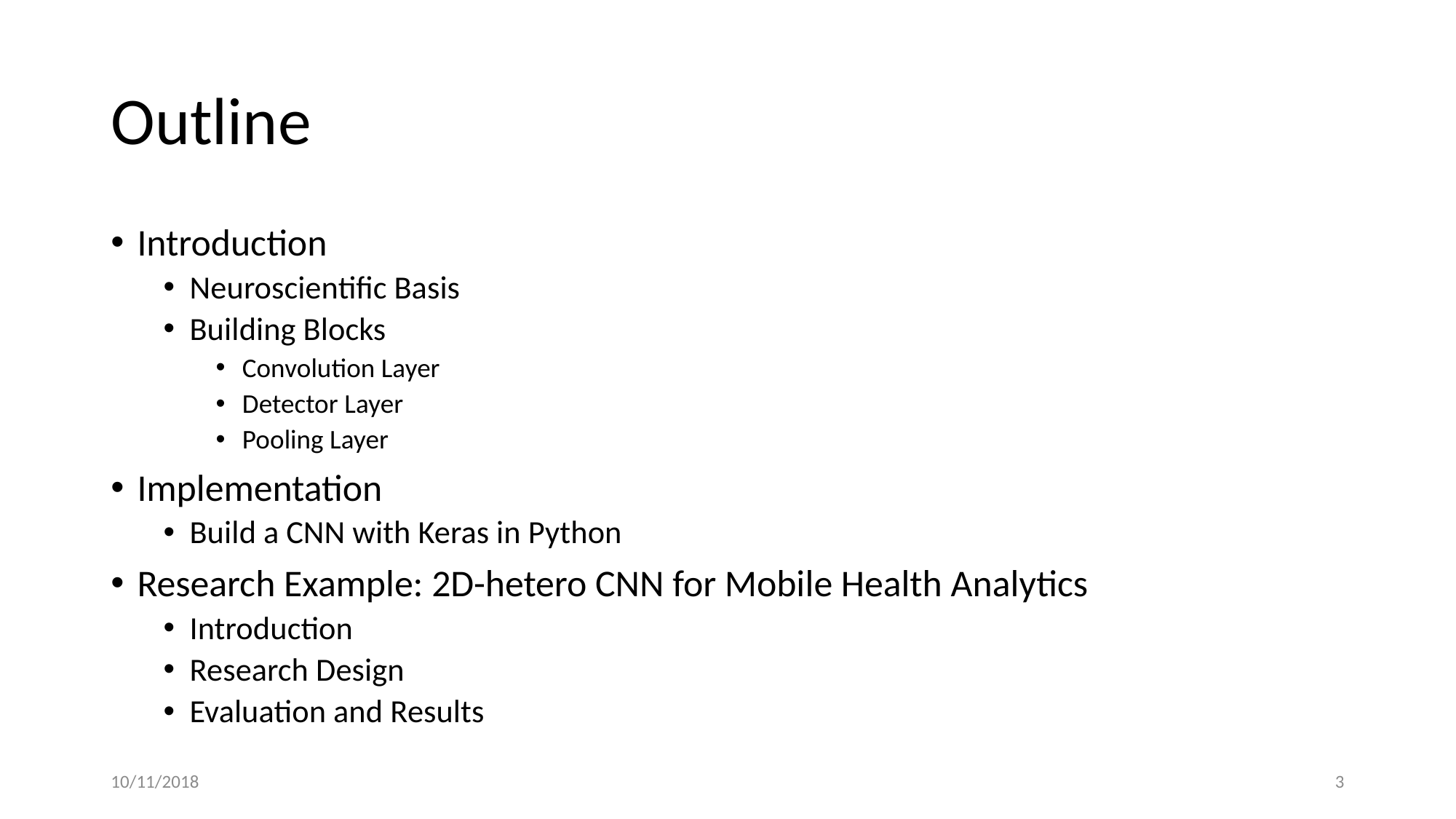

# Outline
Introduction
Neuroscientific Basis
Building Blocks
Convolution Layer
Detector Layer
Pooling Layer
Implementation
Build a CNN with Keras in Python
Research Example: 2D-hetero CNN for Mobile Health Analytics
Introduction
Research Design
Evaluation and Results

10/11/2018
3